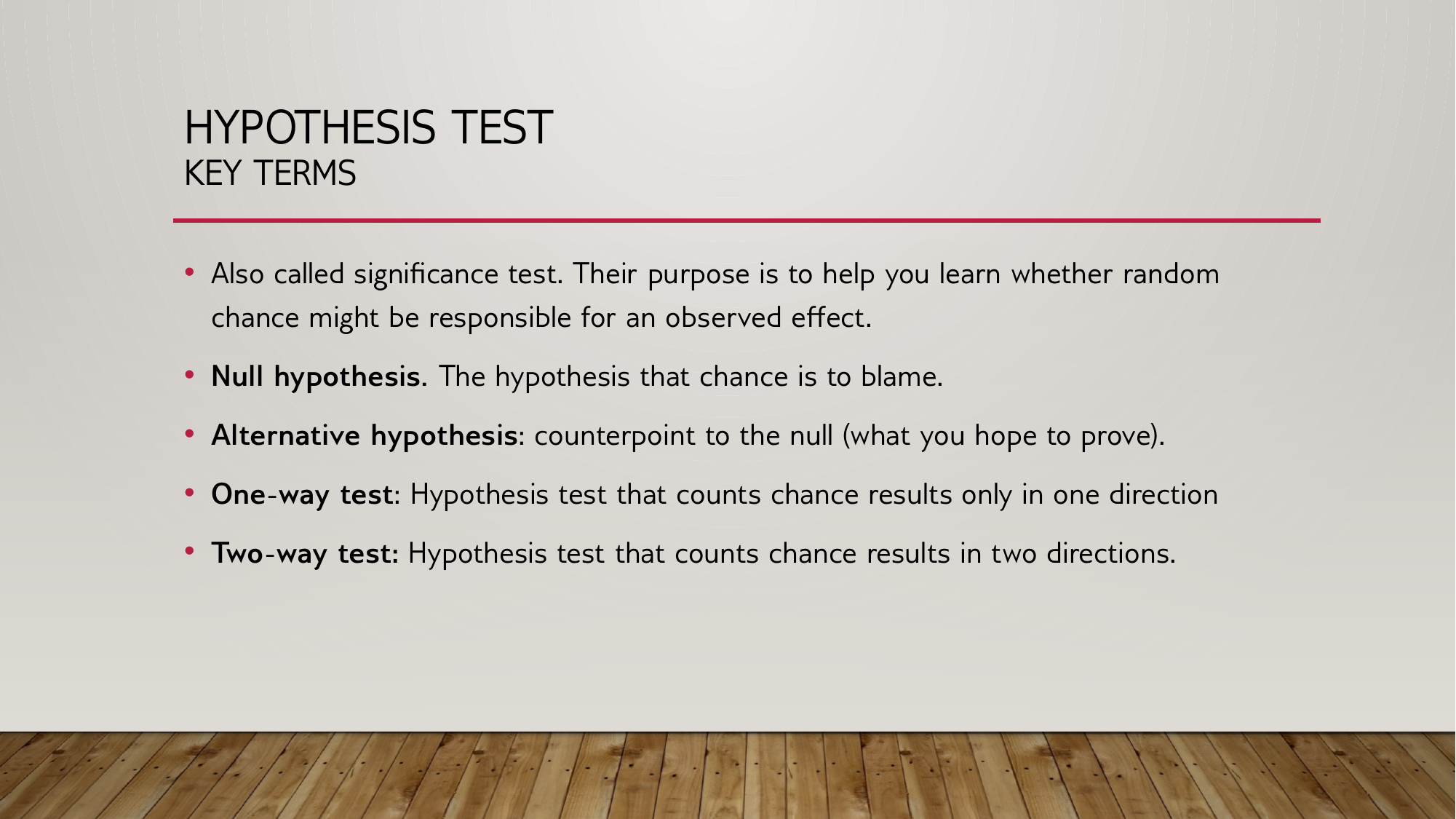

# Hypothesis test key terms
Also called significance test. Their purpose is to help you learn whether random chance might be responsible for an observed effect.
Null hypothesis. The hypothesis that chance is to blame.
Alternative hypothesis: counterpoint to the null (what you hope to prove).
One-way test: Hypothesis test that counts chance results only in one direction
Two-way test: Hypothesis test that counts chance results in two directions.